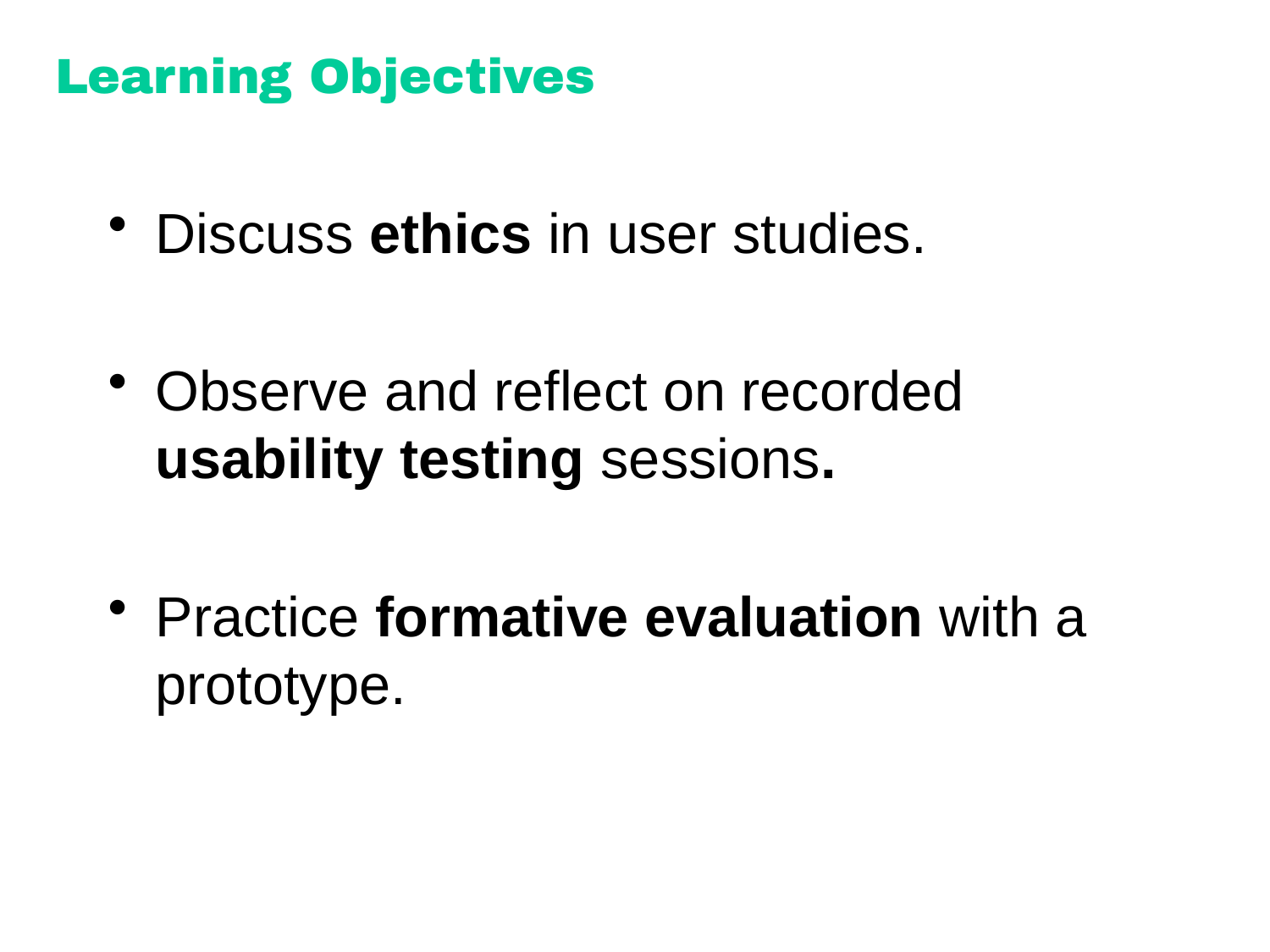

# Learning Objectives
Discuss ethics in user studies.

Observe and reflect on recorded usability testing sessions.

Practice formative evaluation with a prototype.